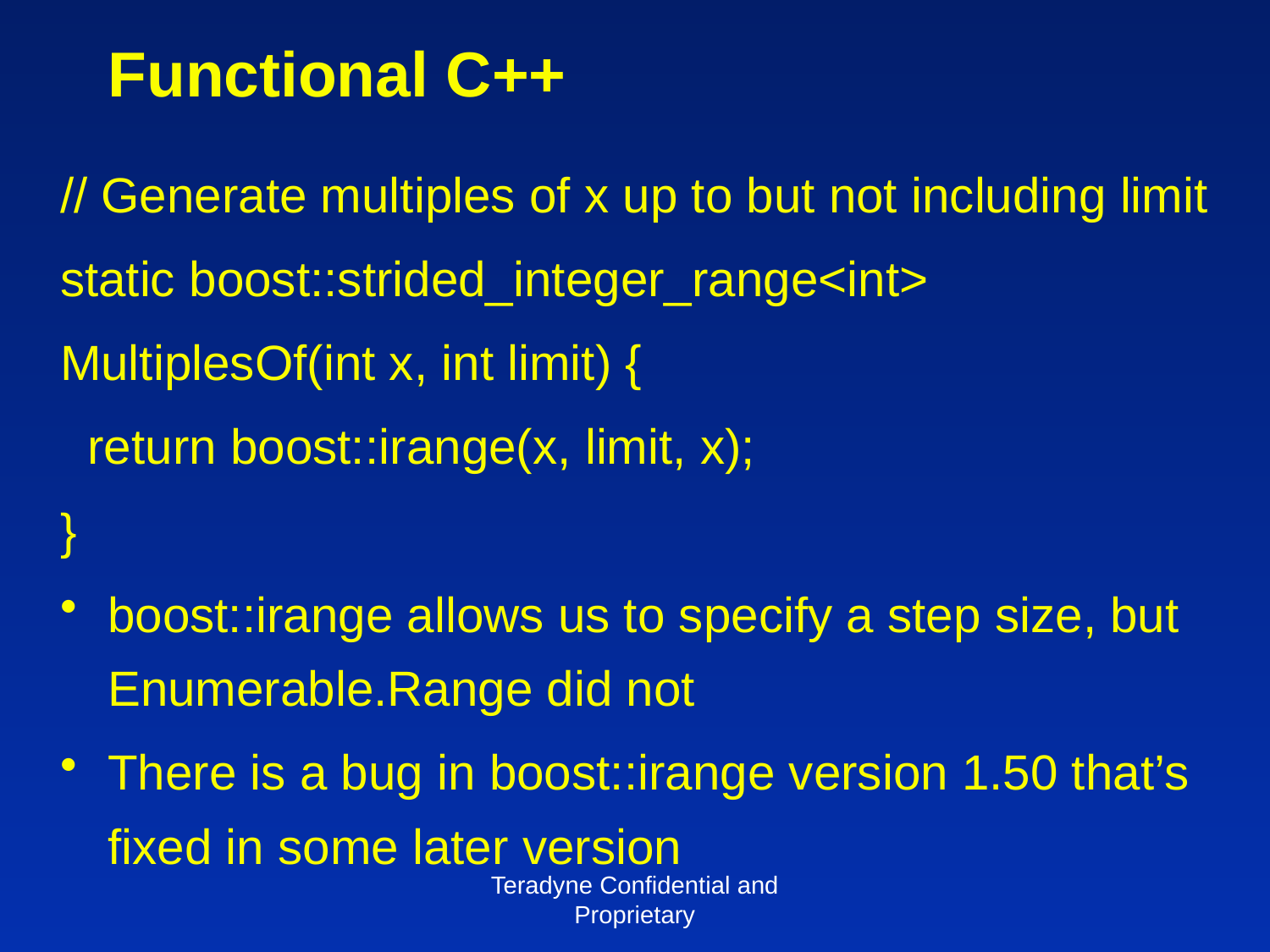

# Functional C++
// Generate multiples of x up to but not including limit
static boost::strided_integer_range<int>
MultiplesOf(int x, int limit) {
  return boost::irange(x, limit, x);
}
boost::irange allows us to specify a step size, but Enumerable.Range did not
There is a bug in boost::irange version 1.50 that’s fixed in some later version
Teradyne Confidential and Proprietary